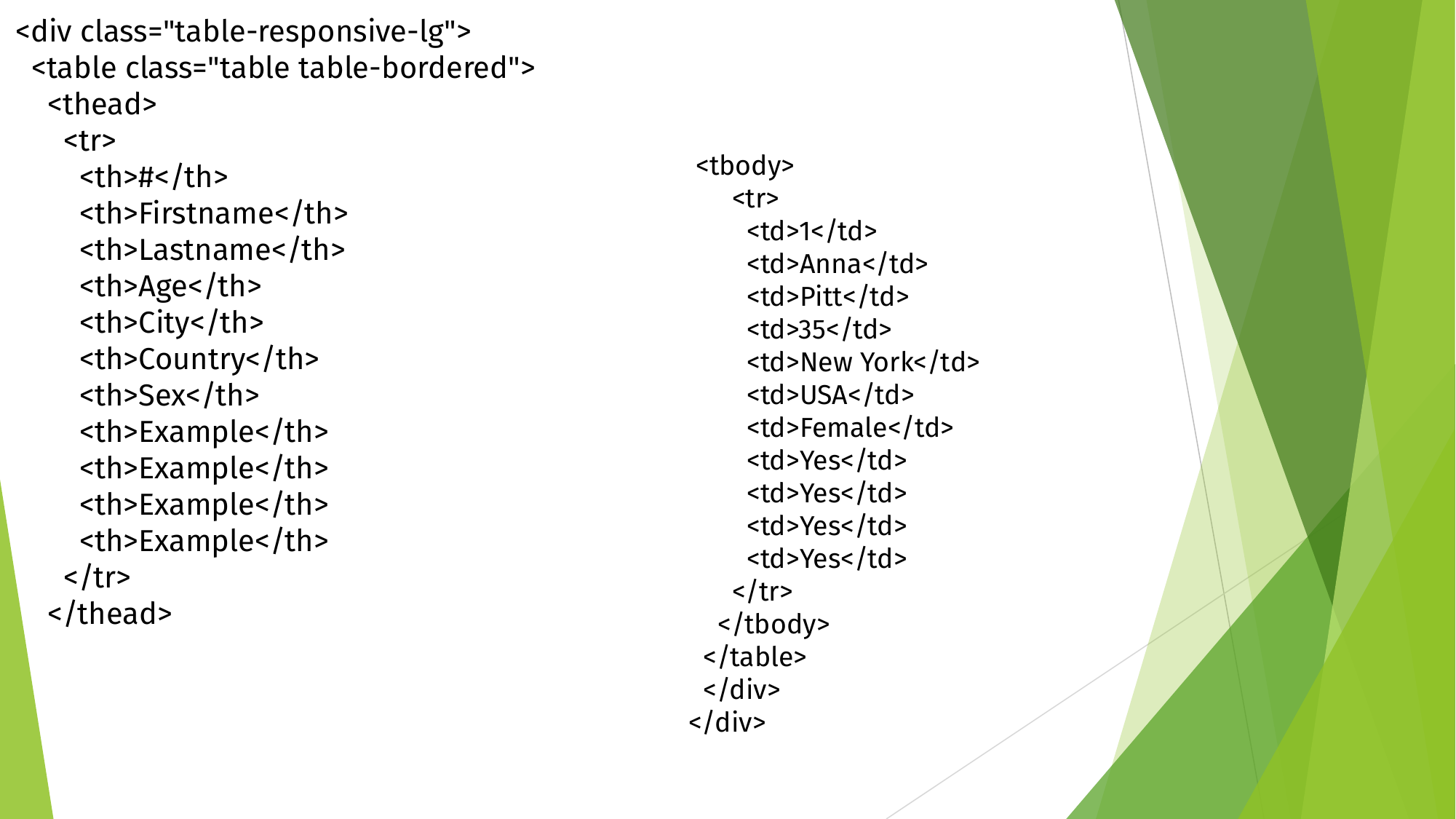

<div class="table-responsive-lg">
  <table class="table table-bordered">
    <thead>
      <tr>
        <th>#</th>
        <th>Firstname</th>
        <th>Lastname</th>
        <th>Age</th>
        <th>City</th>
        <th>Country</th>
        <th>Sex</th>
        <th>Example</th>
        <th>Example</th>
        <th>Example</th>
        <th>Example</th>
      </tr>
    </thead>

 <tbody>
      <tr>
        <td>1</td>
        <td>Anna</td>
        <td>Pitt</td>
        <td>35</td>
        <td>New York</td>
        <td>USA</td>
        <td>Female</td>
        <td>Yes</td>
        <td>Yes</td>
        <td>Yes</td>
        <td>Yes</td>
      </tr>
    </tbody>
  </table>
  </div>
</div>